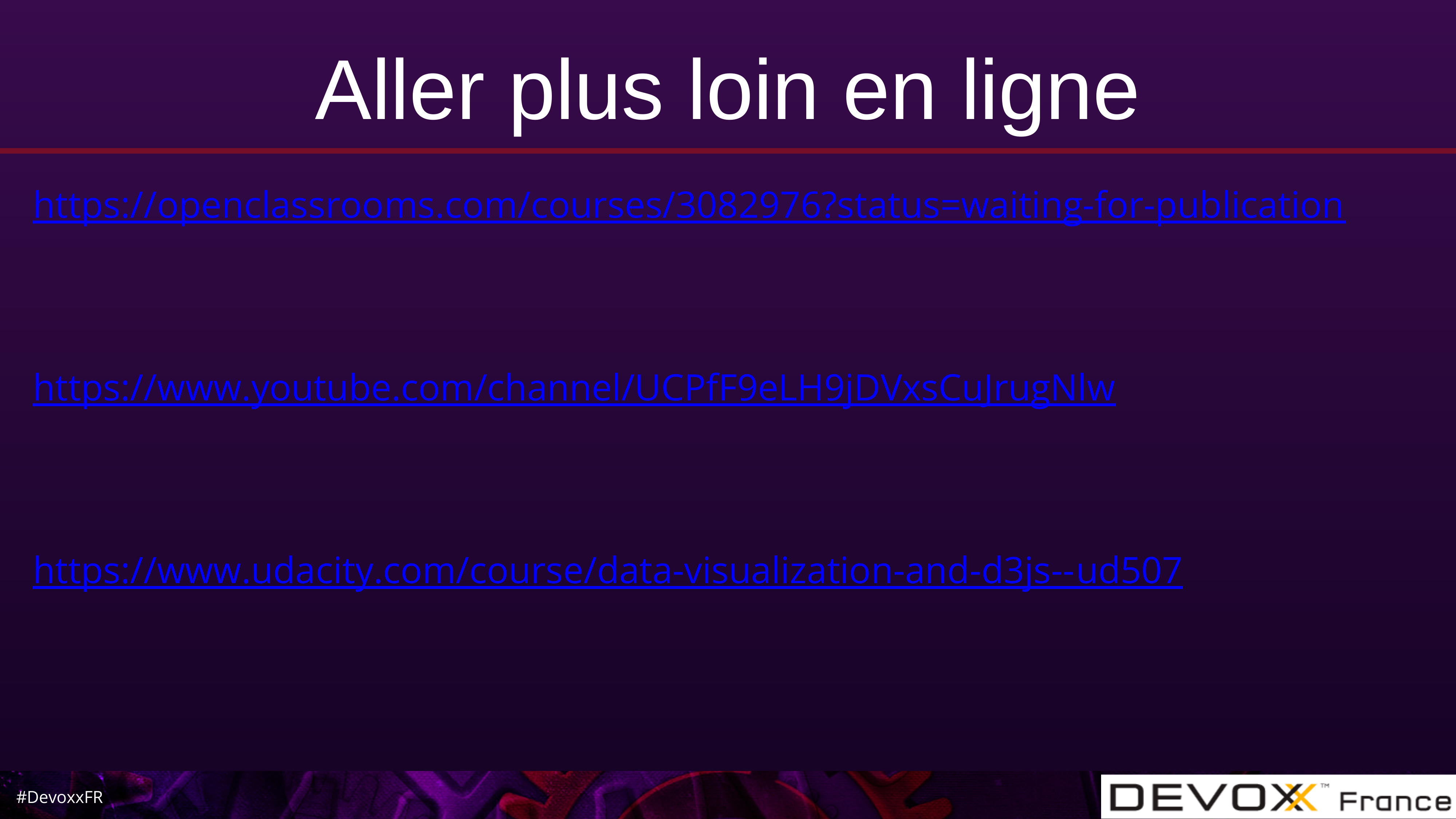

# Aller plus loin en ligne
https://openclassrooms.com/courses/3082976?status=waiting-for-publication

https://www.youtube.com/channel/UCPfF9eLH9jDVxsCuJrugNlw

https://www.udacity.com/course/data-visualization-and-d3js--ud507